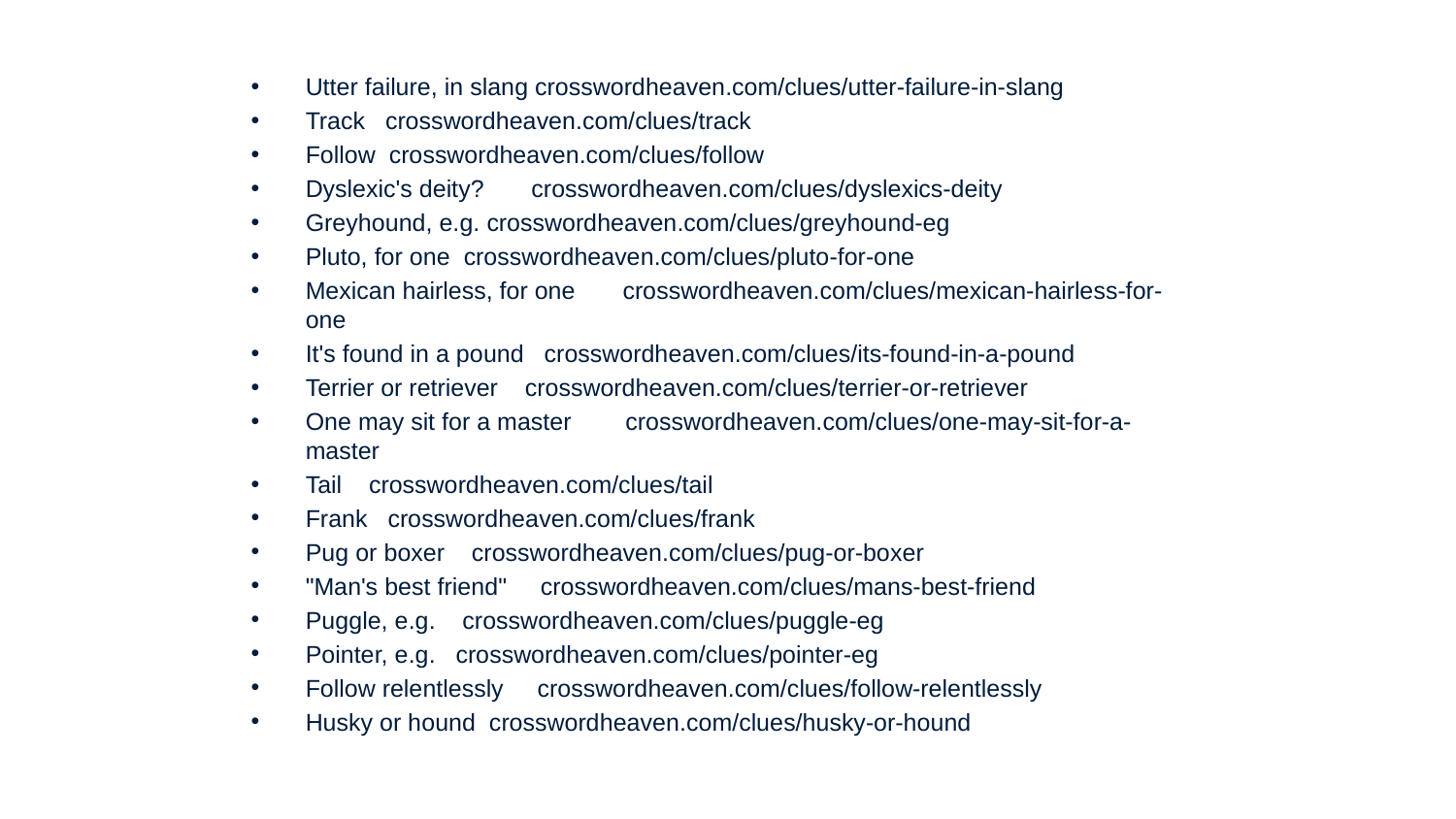

Utter failure, in slang crosswordheaven.com/clues/utter-failure-in-slang
Track   crosswordheaven.com/clues/track
Follow  crosswordheaven.com/clues/follow
Dyslexic's deity?       crosswordheaven.com/clues/dyslexics-deity
Greyhound, e.g. crosswordheaven.com/clues/greyhound-eg
Pluto, for one  crosswordheaven.com/clues/pluto-for-one
Mexican hairless, for one       crosswordheaven.com/clues/mexican-hairless-for-one
It's found in a pound   crosswordheaven.com/clues/its-found-in-a-pound
Terrier or retriever    crosswordheaven.com/clues/terrier-or-retriever
One may sit for a master        crosswordheaven.com/clues/one-may-sit-for-a-master
Tail    crosswordheaven.com/clues/tail
Frank   crosswordheaven.com/clues/frank
Pug or boxer    crosswordheaven.com/clues/pug-or-boxer
"Man's best friend"     crosswordheaven.com/clues/mans-best-friend
Puggle, e.g.    crosswordheaven.com/clues/puggle-eg
Pointer, e.g.   crosswordheaven.com/clues/pointer-eg
Follow relentlessly     crosswordheaven.com/clues/follow-relentlessly
Husky or hound  crosswordheaven.com/clues/husky-or-hound